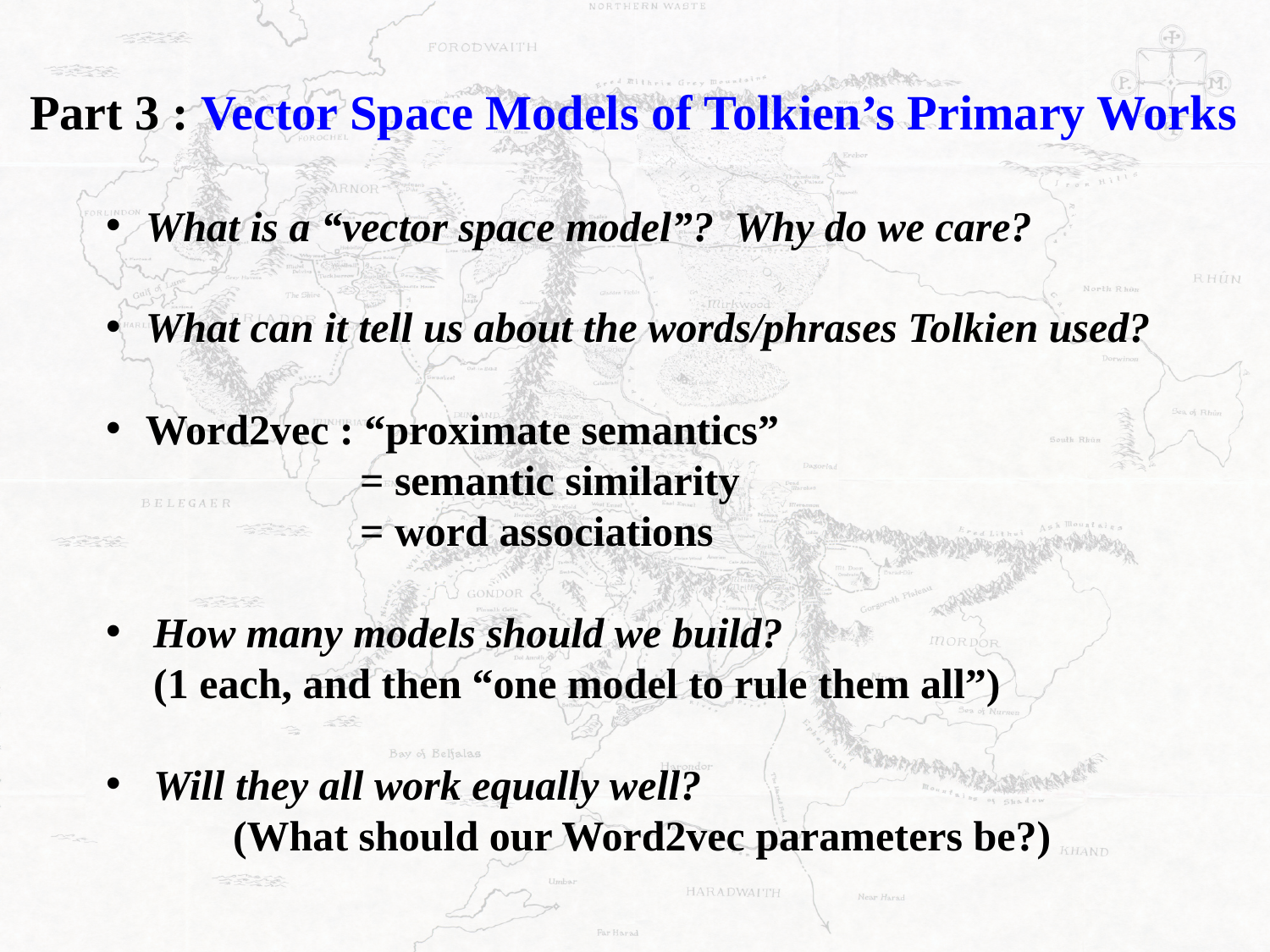

Part 3 : Vector Space Models of Tolkien’s Primary Works

What is a “vector space model”?  Why do we care?
What can it tell us about the words/phrases Tolkien used?

Word2vec : “proximate semantics”
= semantic similarity
= word associations

How many models should we build?
(1 each, and then “one model to rule them all”)

Will they all work equally well?
	(What should our Word2vec parameters be?)